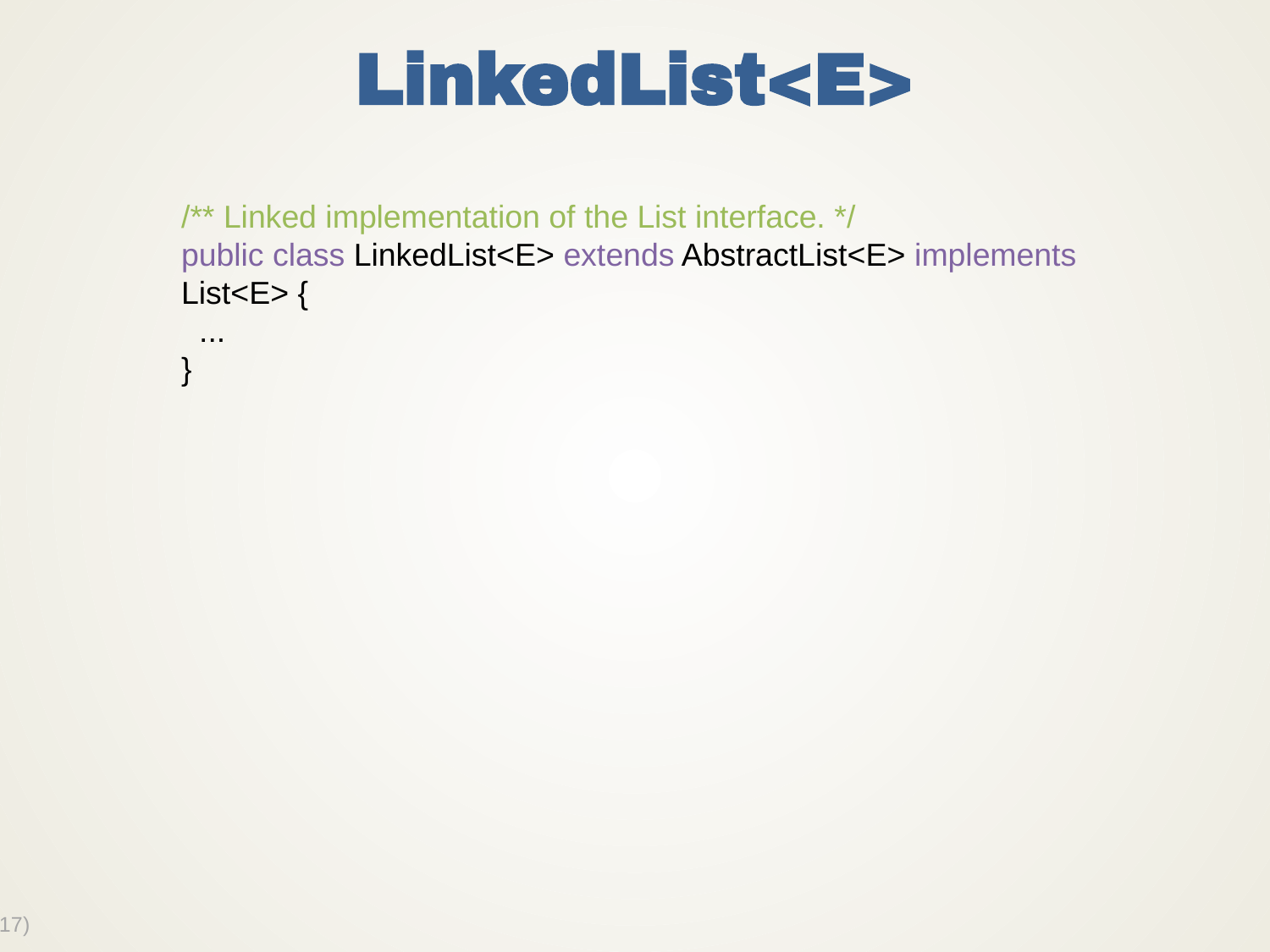

# LinkedList<E>
/** Linked implementation of the List interface. */
public class LinkedList<E> extends AbstractList<E> implements
List<E> {
  ...
}